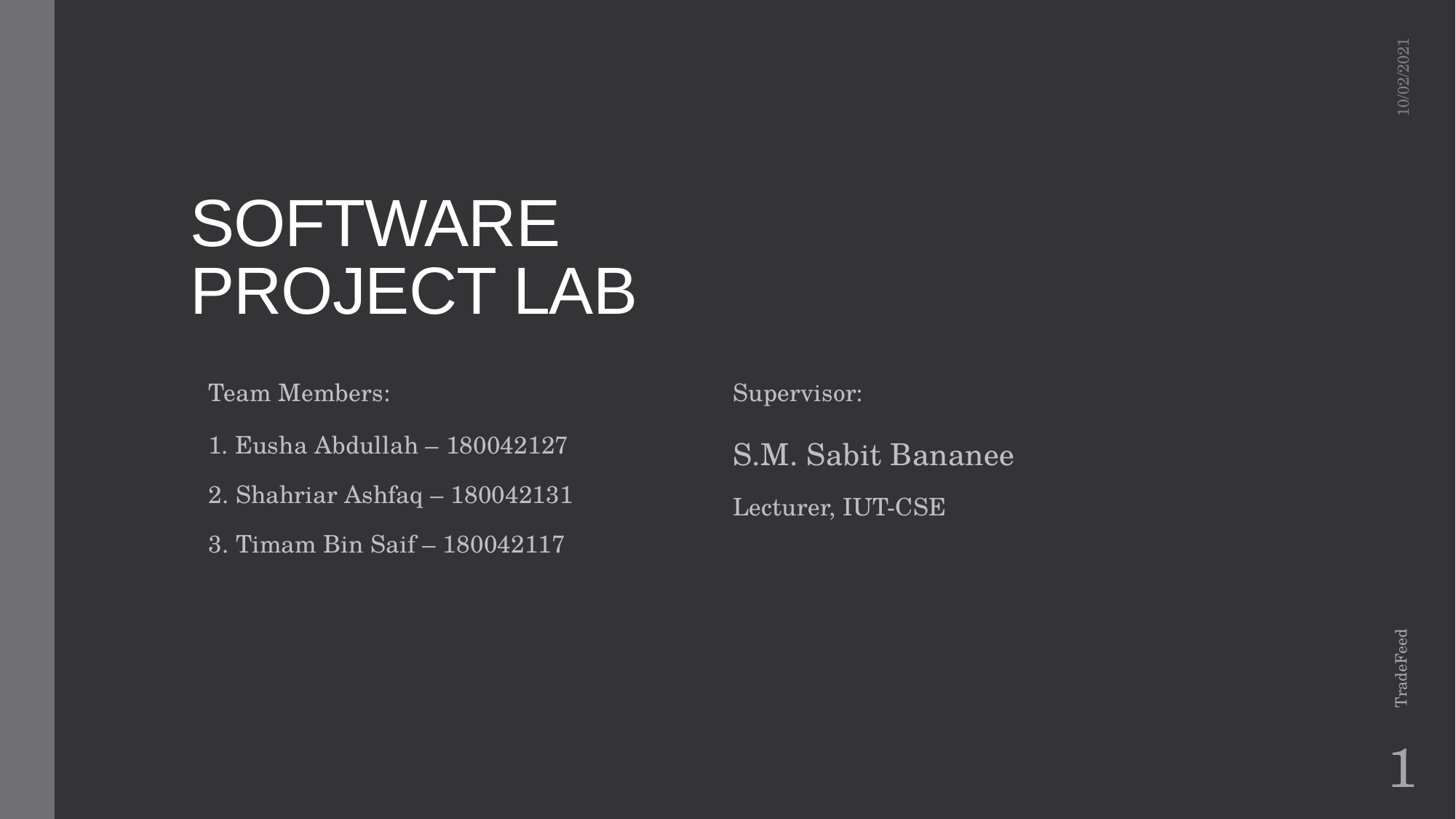

10/02/2021
# SOFTWARE PROJECT LAB
Team Members:
1. Eusha Abdullah – 180042127
2. Shahriar Ashfaq – 180042131
3. Timam Bin Saif – 180042117

Supervisor:
S.M. Sabit Bananee
Lecturer, IUT-CSE
TradeFeed
1